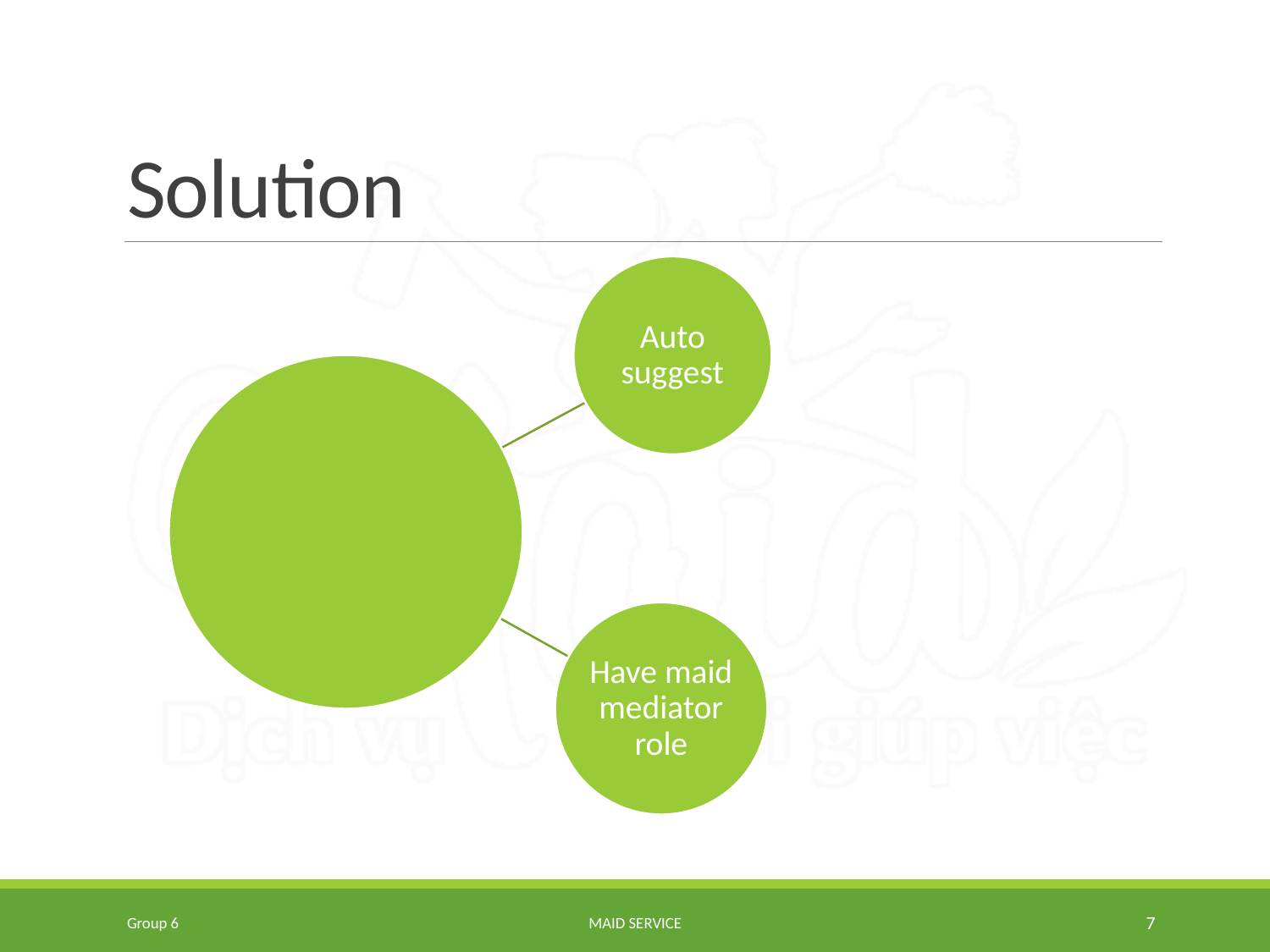

# Solution
Auto suggest
Have maid mediator role
Group 6
Maid Service
7